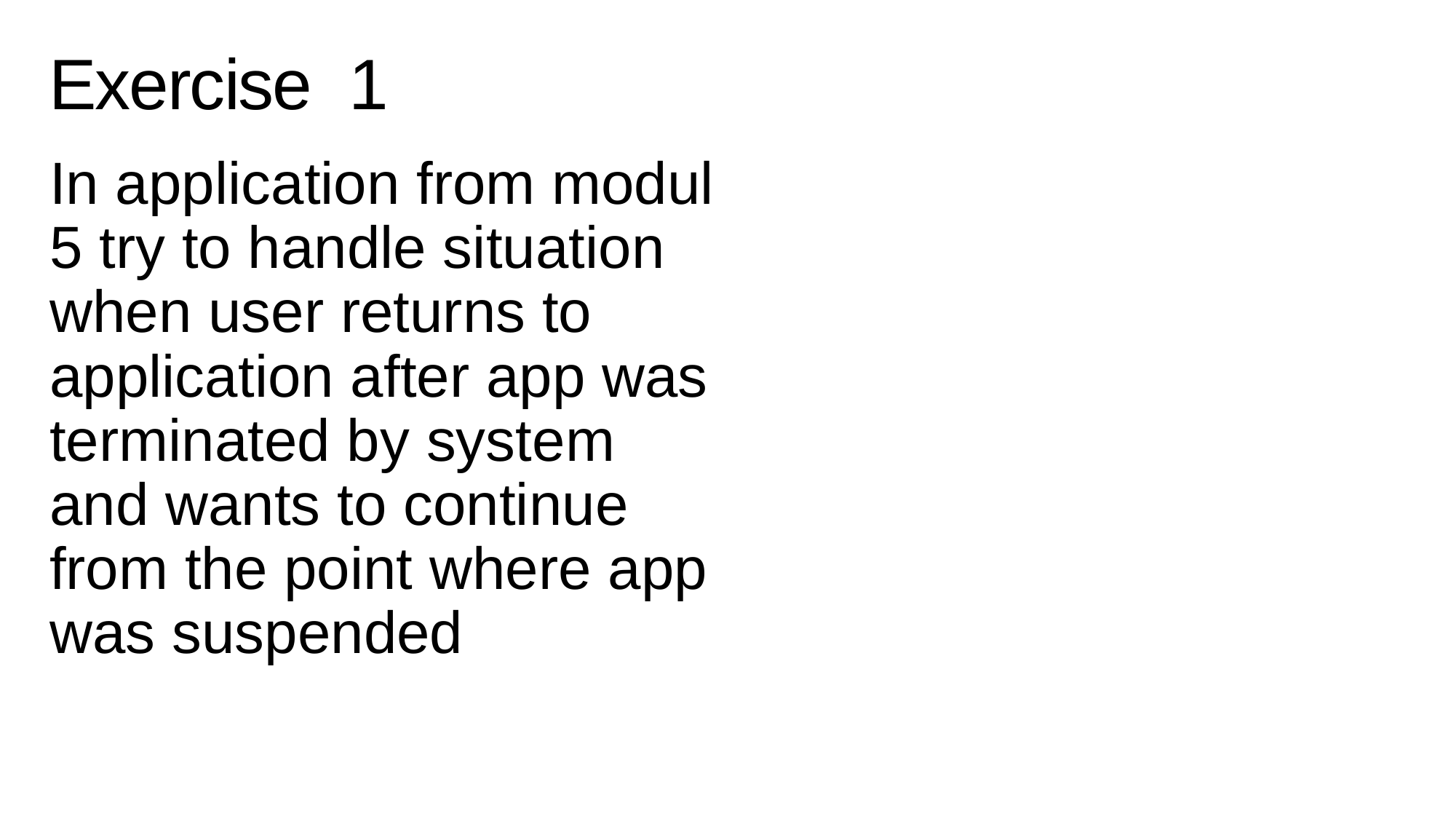

# Exercise  1
In application from modul 5 try to handle situation when user returns to application after app was terminated by system and wants to continue from the point where app was suspended